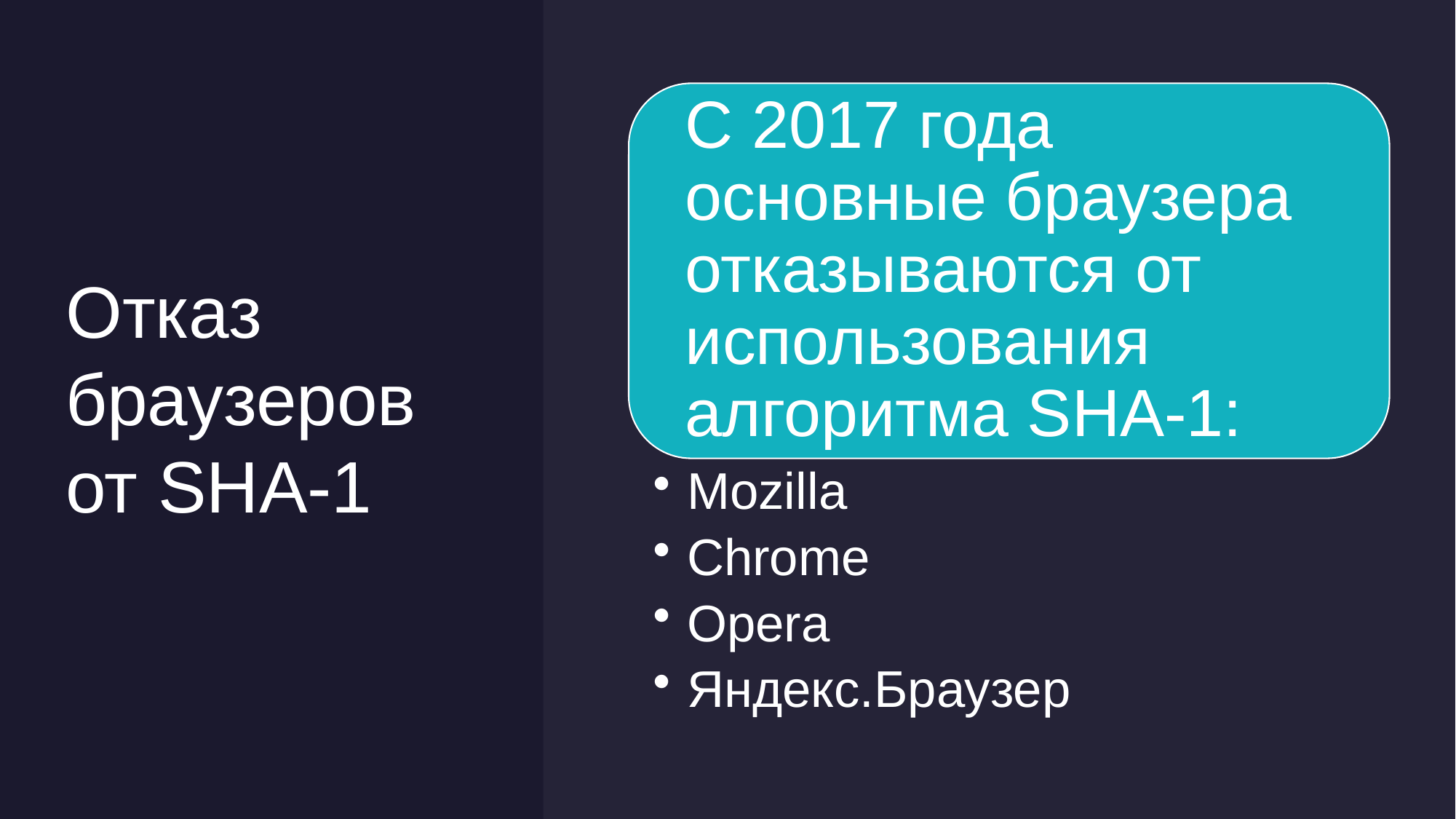

# Отказ браузеров от SHA-1
C 2017 года основные браузера отказываются от использования алгоритма SHA-1:
Mozilla
Chrome
Opera
Яндекс.Браузер